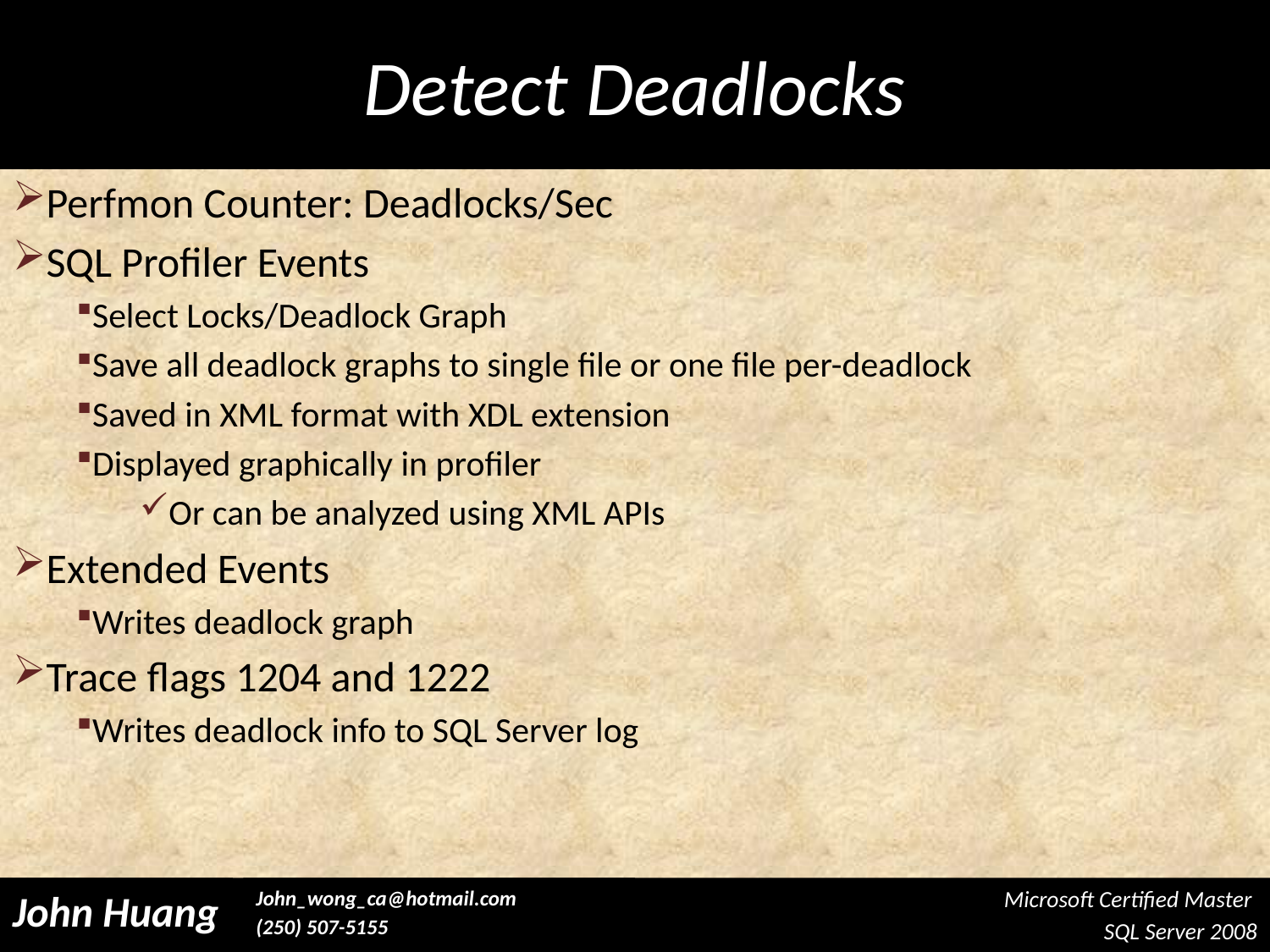

#
Detect Deadlocks
Perfmon Counter: Deadlocks/Sec
SQL Profiler Events
Select Locks/Deadlock Graph
Save all deadlock graphs to single file or one file per-deadlock
Saved in XML format with XDL extension
Displayed graphically in profiler
Or can be analyzed using XML APIs
Extended Events
Writes deadlock graph
Trace flags 1204 and 1222
Writes deadlock info to SQL Server log
Microsoft Certified Master
SQL Server 2008
John Huang
John_wong_ca@hotmail.com
(250) 507-5155